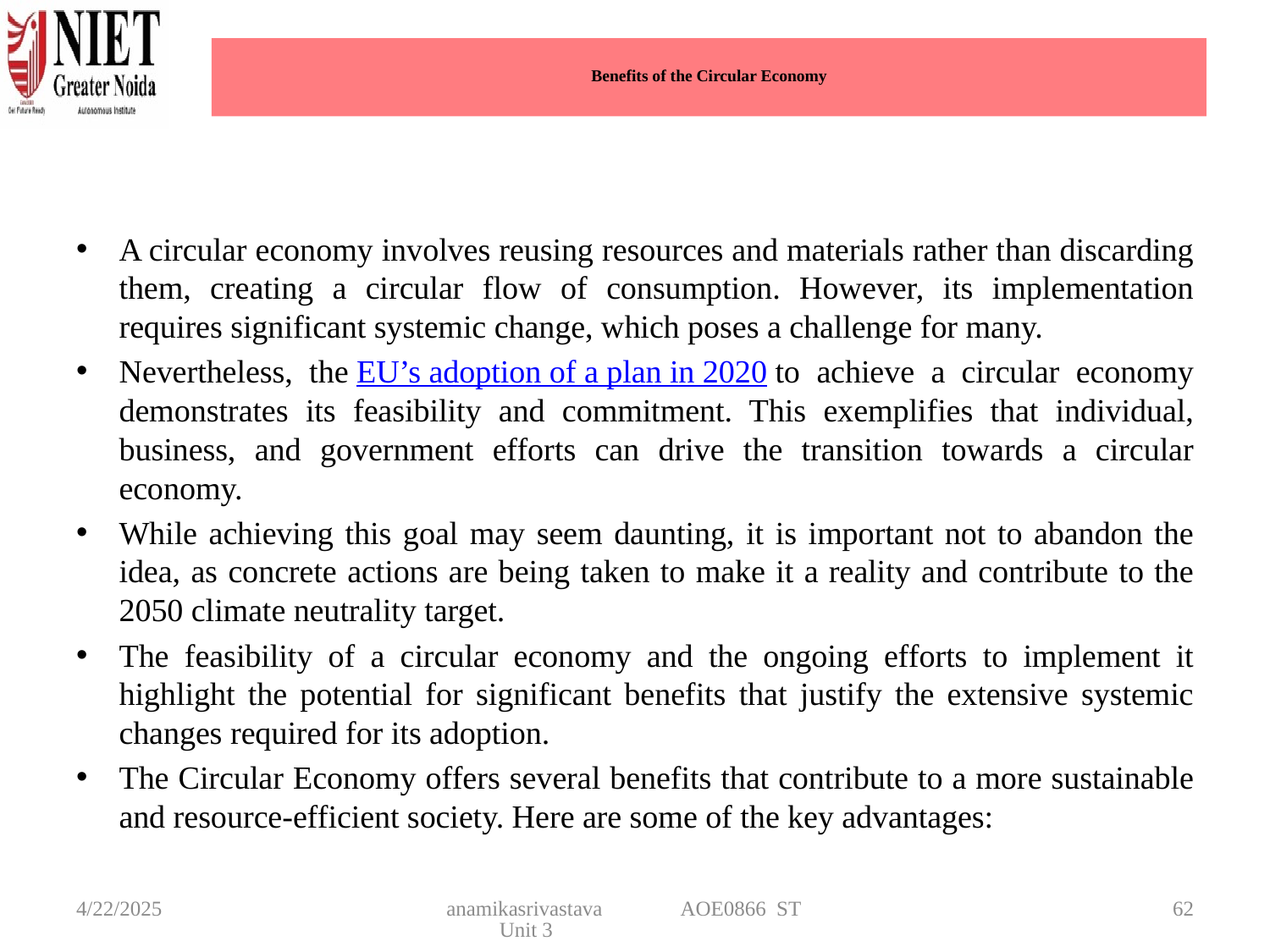

# Benefits of the Circular Economy
A circular economy involves reusing resources and materials rather than discarding them, creating a circular flow of consumption. However, its implementation requires significant systemic change, which poses a challenge for many.
Nevertheless, the EU’s adoption of a plan in 2020 to achieve a circular economy demonstrates its feasibility and commitment. This exemplifies that individual, business, and government efforts can drive the transition towards a circular economy.
While achieving this goal may seem daunting, it is important not to abandon the idea, as concrete actions are being taken to make it a reality and contribute to the 2050 climate neutrality target.
The feasibility of a circular economy and the ongoing efforts to implement it highlight the potential for significant benefits that justify the extensive systemic changes required for its adoption.
The Circular Economy offers several benefits that contribute to a more sustainable and resource-efficient society. Here are some of the key advantages:

4/22/2025
anamikasrivastava               AOE0866  ST              Unit 3
62